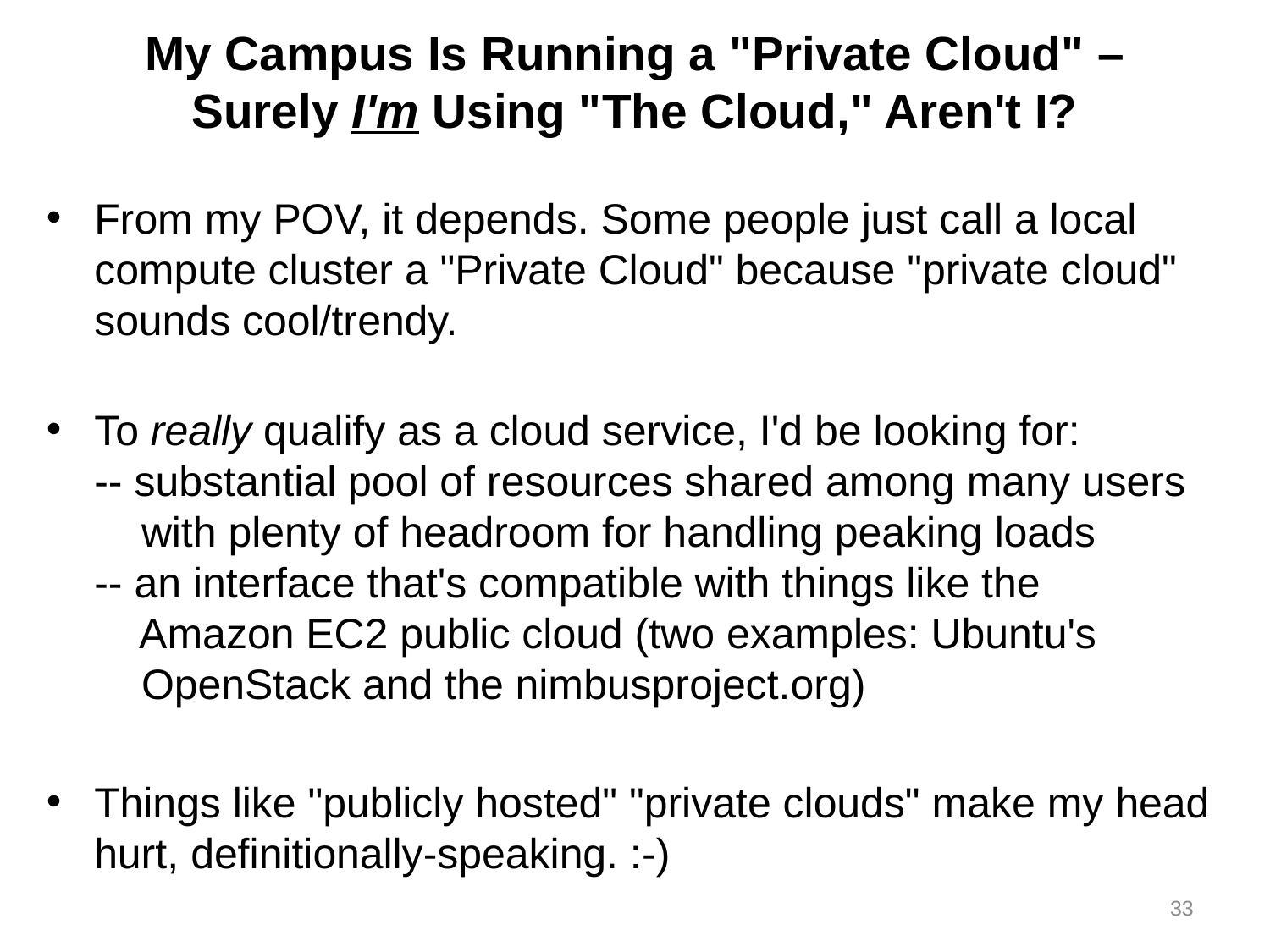

# My Campus Is Running a "Private Cloud" – Surely I'm Using "The Cloud," Aren't I?
From my POV, it depends. Some people just call a local compute cluster a "Private Cloud" because "private cloud" sounds cool/trendy.
To really qualify as a cloud service, I'd be looking for:
-- substantial pool of resources shared among many users
    with plenty of headroom for handling peaking loads
-- an interface that's compatible with things like the
    Amazon EC2 public cloud (two examples: Ubuntu's
    OpenStack and the nimbusproject.org)

Things like "publicly hosted" "private clouds" make my head hurt, definitionally-speaking. :-)
33